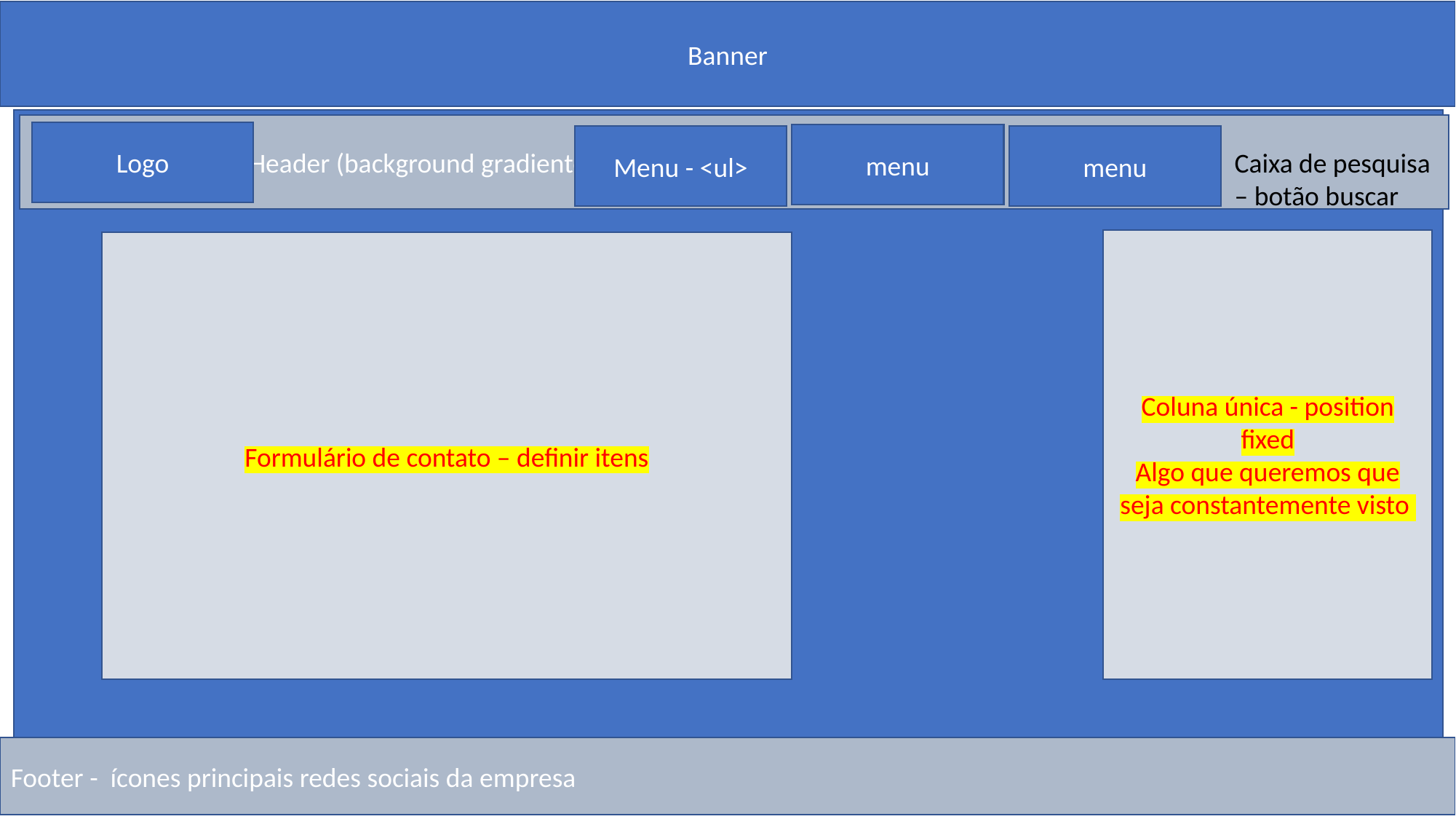

Banner

		Header (background gradiente)
Logo
menu
Menu - <ul>
menu
Caixa de pesquisa – botão buscar
Coluna única - position fixed
Algo que queremos que seja constantemente visto
Formulário de contato – definir itens
Footer -  ícones principais redes sociais da empresa